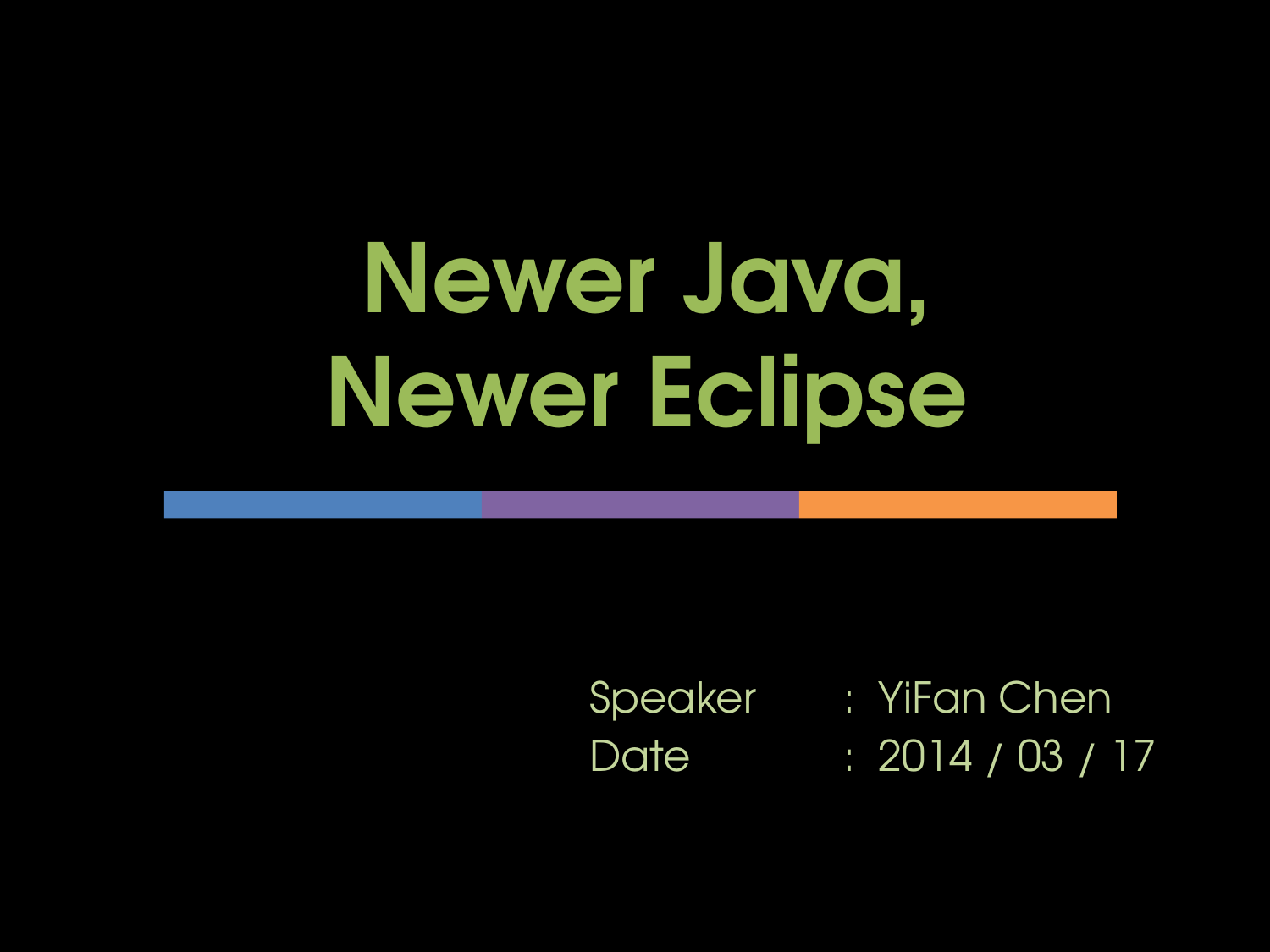

# Newer Java, Newer Eclipse

Speaker	:  YiFan Chen
Date		:  2014 / 03 / 17